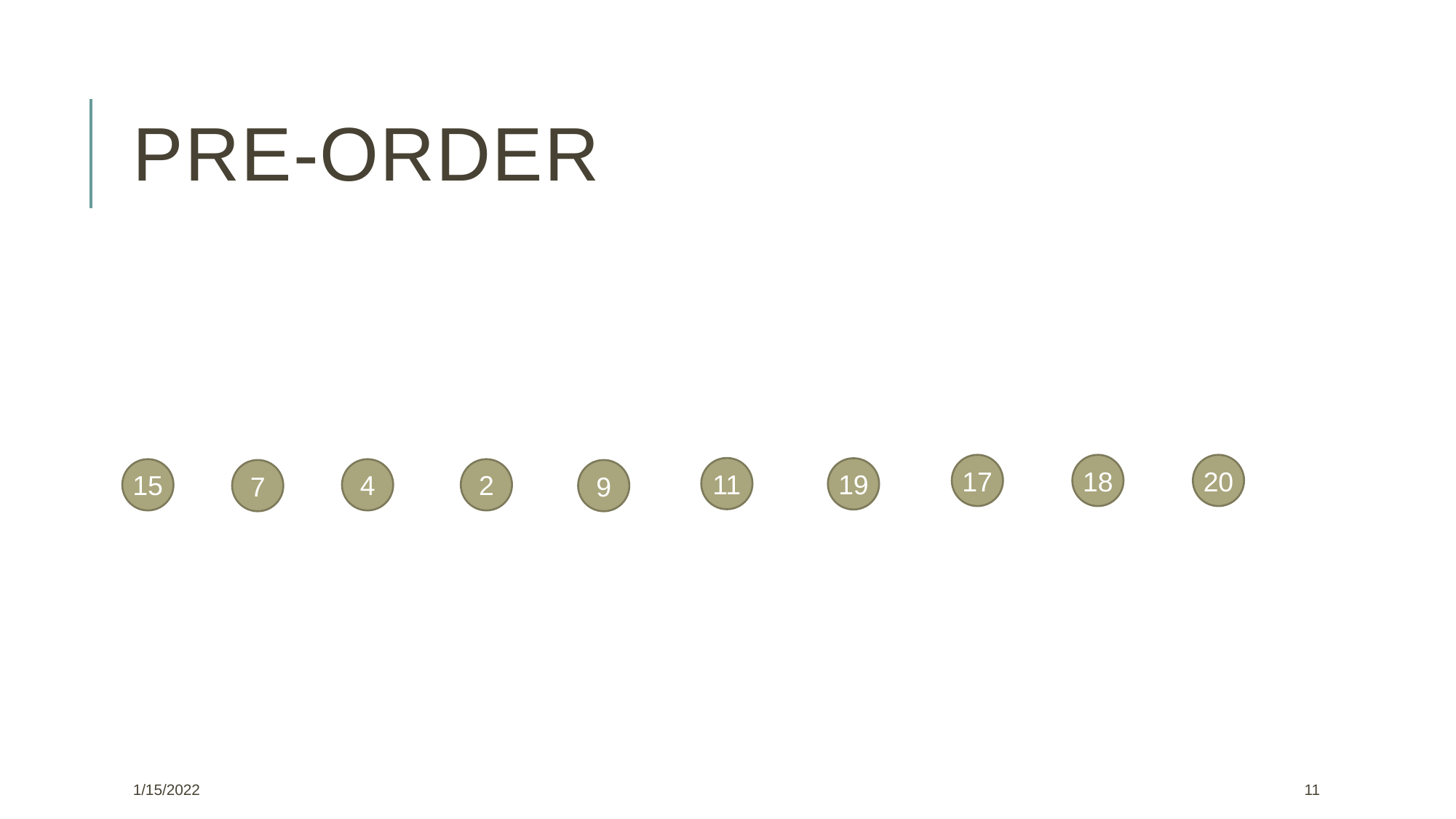

# Pre-order
20
18
17
11
19
2
4
15
9
7
1/15/2022
11